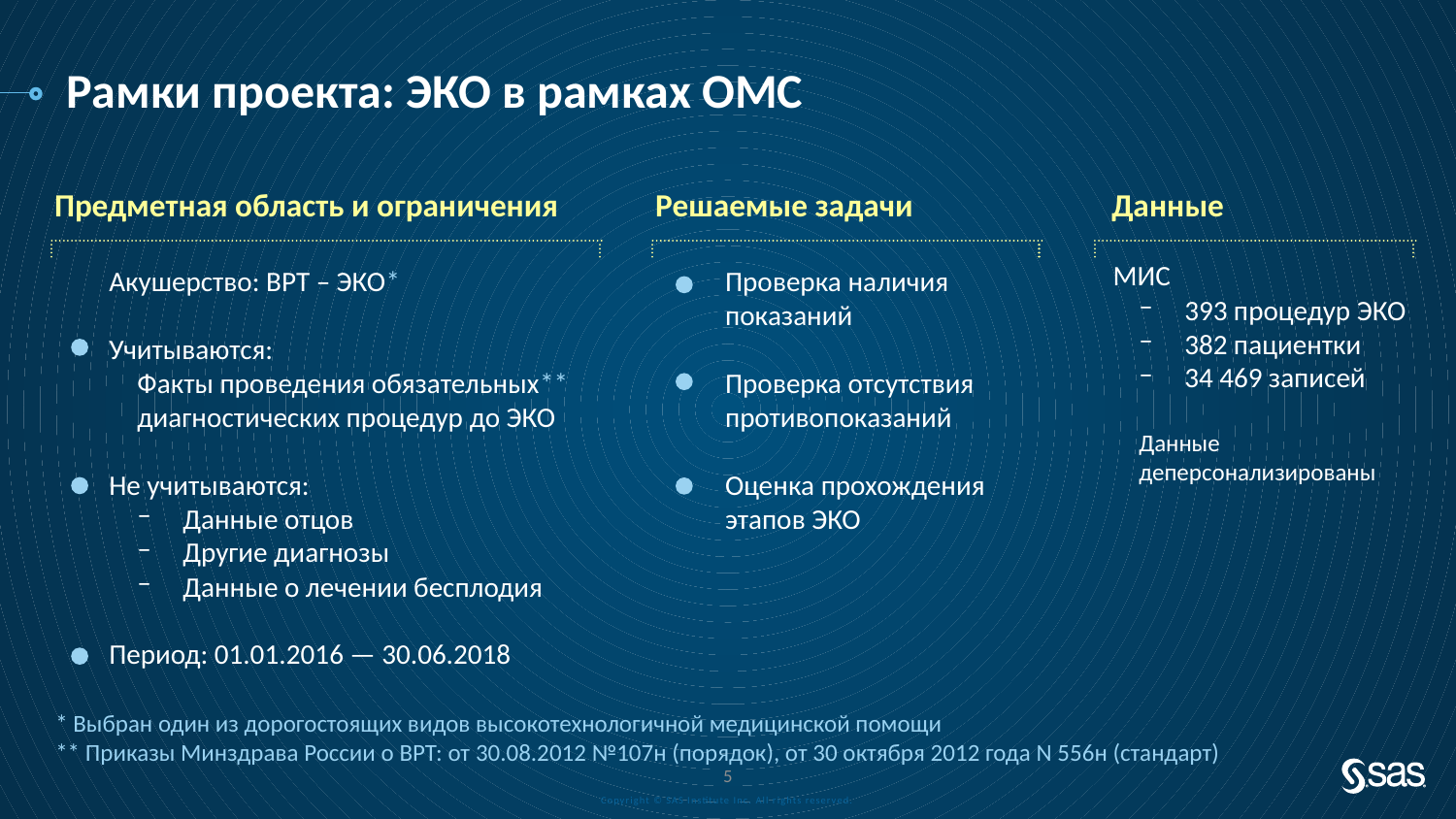

Рамки проекта: ЭКО в рамках ОМС

Предметная область и ограничения
Решаемые задачи
Данные
МИС
393 процедур ЭКО
382 пациентки
34 469 записей

Данные деперсонализированы

Акушерство: ВРТ – ЭКО*
Проверка наличия показаний

Проверка отсутствия противопоказаний

Оценка прохождения этапов ЭКО

Учитываются:
Факты проведения обязательных** диагностических процедур до ЭКО

Не учитываются:
Данные отцов
Другие диагнозы
Данные о лечении бесплодия

Период: 01.01.2016 — 30.06.2018

* Выбран один из дорогостоящих видов высокотехнологичной медицинской помощи
** Приказы Минздрава России о ВРТ: от 30.08.2012 №107н (порядок), от 30 октября 2012 года N 556н (стандарт)
5